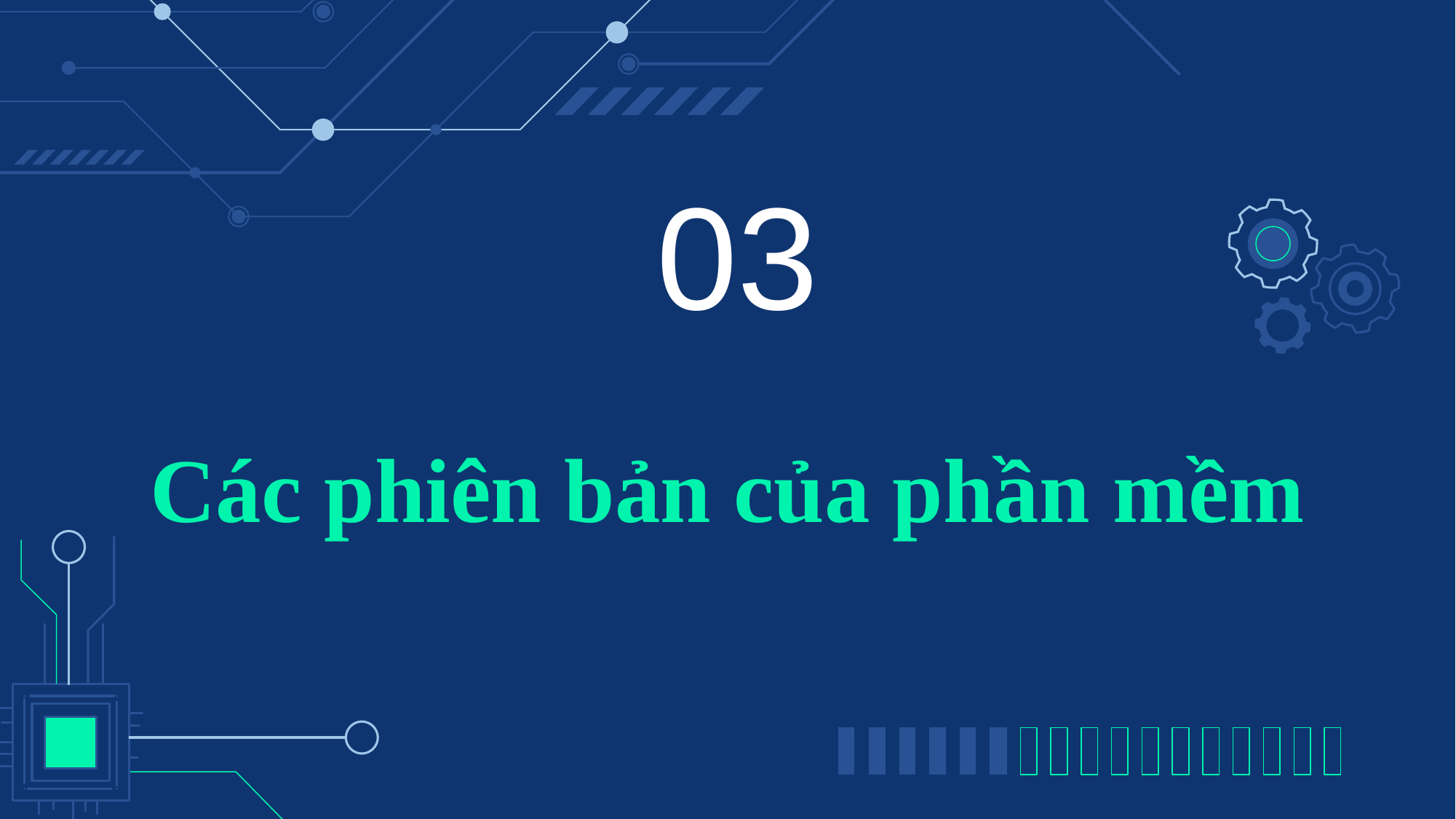

03
# Các phiên bản của phần mềm